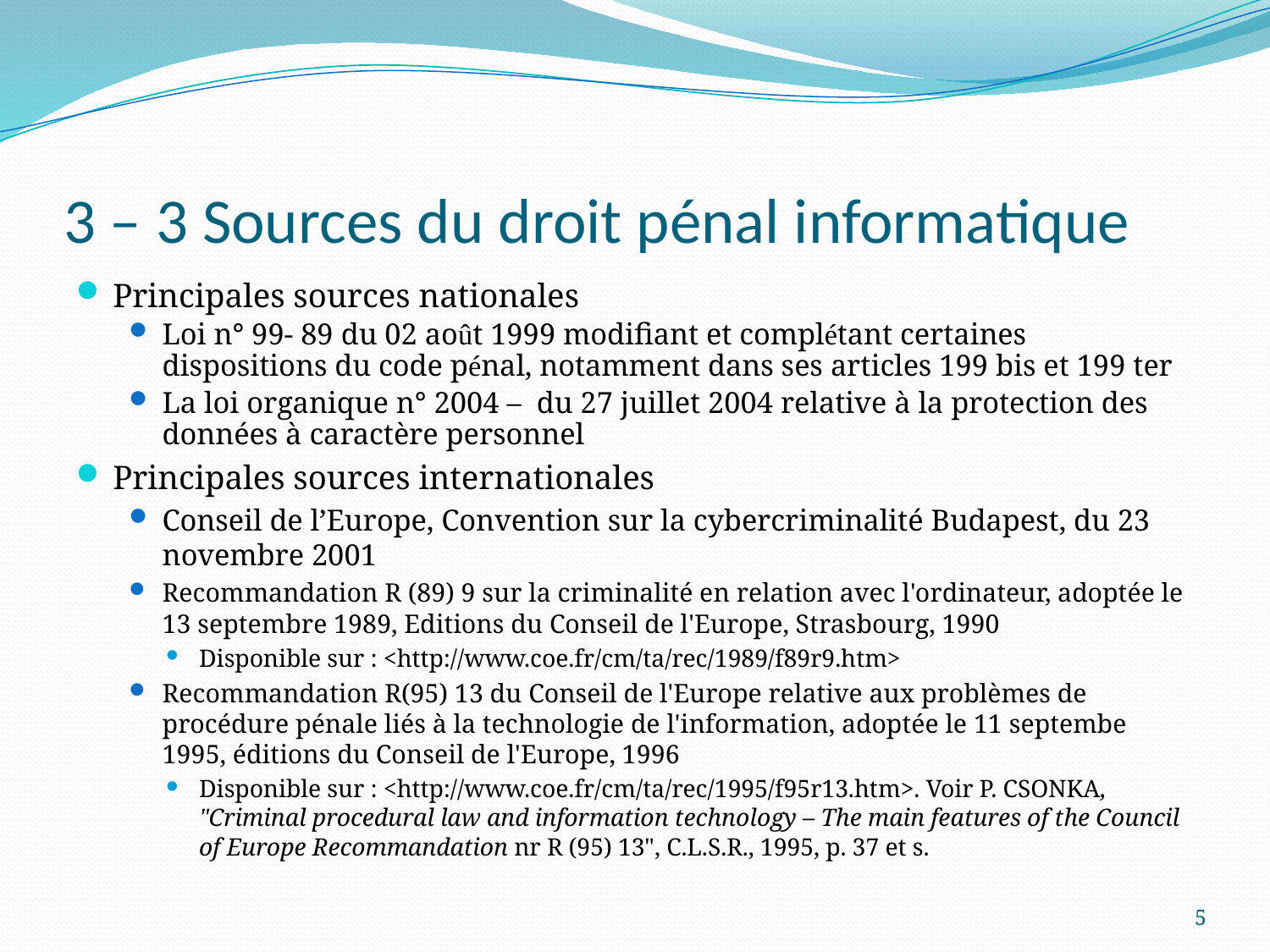

# 3 – 3 Sources du droit pénal informatique
Principales sources nationales
Loi n° 99- 89 du 02 août 1999 modifiant et complétant certaines dispositions du code pénal, notamment dans ses articles 199 bis et 199 ter
La loi organique n° 2004 –  du 27 juillet 2004 relative à la protection des données à caractère personnel
Principales sources internationales
Conseil de l’Europe, Convention sur la cybercriminalité Budapest, du 23 novembre 2001
Recommandation R (89) 9 sur la criminalité en relation avec l'ordinateur, adoptée le 13 septembre 1989, Editions du Conseil de l'Europe, Strasbourg, 1990
Disponible sur : <http://www.coe.fr/cm/ta/rec/1989/f89r9.htm>
Recommandation R(95) 13 du Conseil de l'Europe relative aux problèmes de procédure pénale liés à la technologie de l'information, adoptée le 11 septembe 1995, éditions du Conseil de l'Europe, 1996
Disponible sur : <http://www.coe.fr/cm/ta/rec/1995/f95r13.htm>. Voir P. CSONKA, "Criminal procedural law and information technology – The main features of the Council of Europe Recommandation nr R (95) 13", C.L.S.R., 1995, p. 37 et s.

5